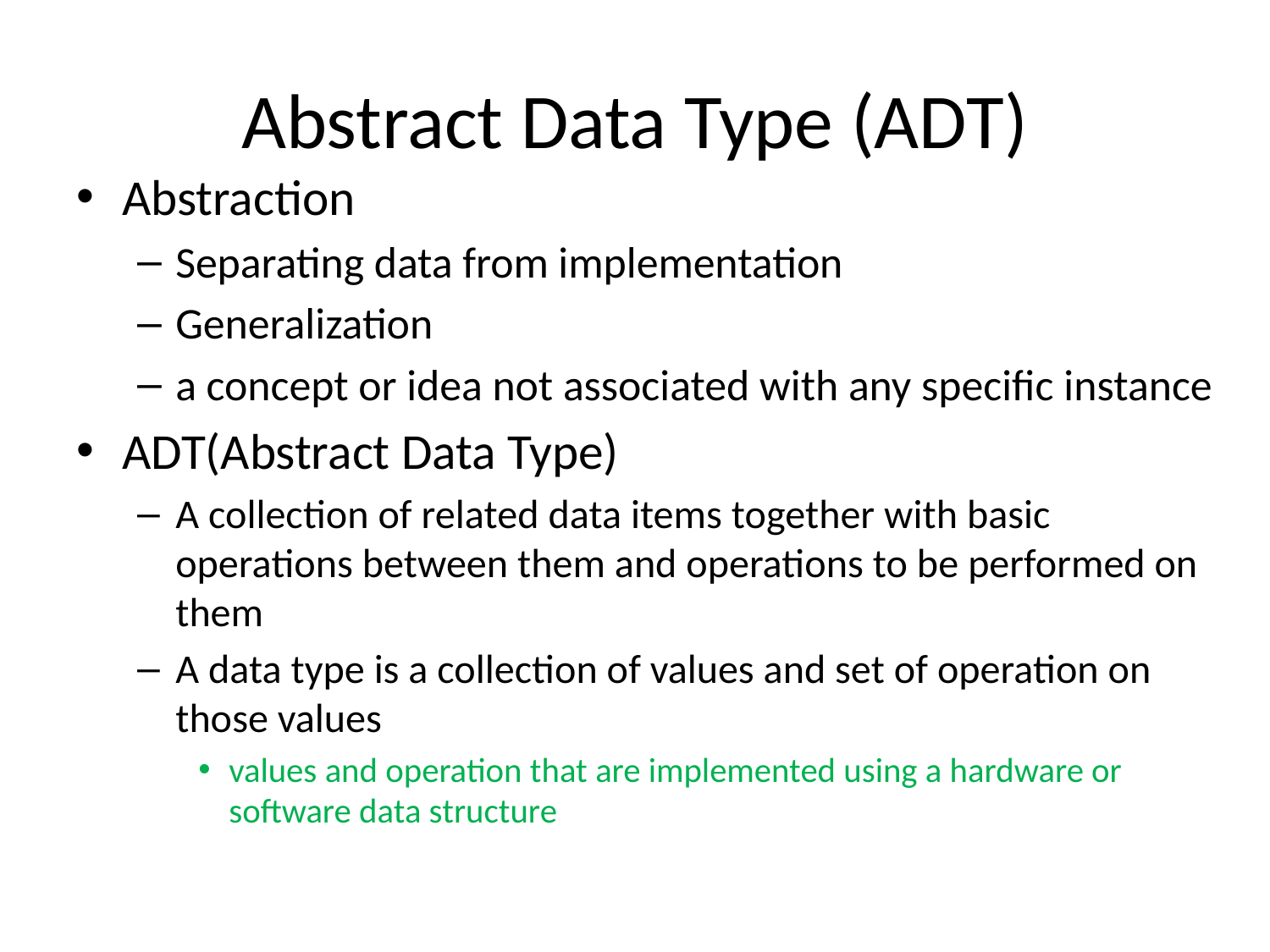

# Abstract Data Type (ADT)
Abstraction
Separating data from implementation
Generalization
a concept or idea not associated with any specific instance
ADT(Abstract Data Type)
A collection of related data items together with basic operations between them and operations to be performed on them
A data type is a collection of values and set of operation on those values
values and operation that are implemented using a hardware or software data structure